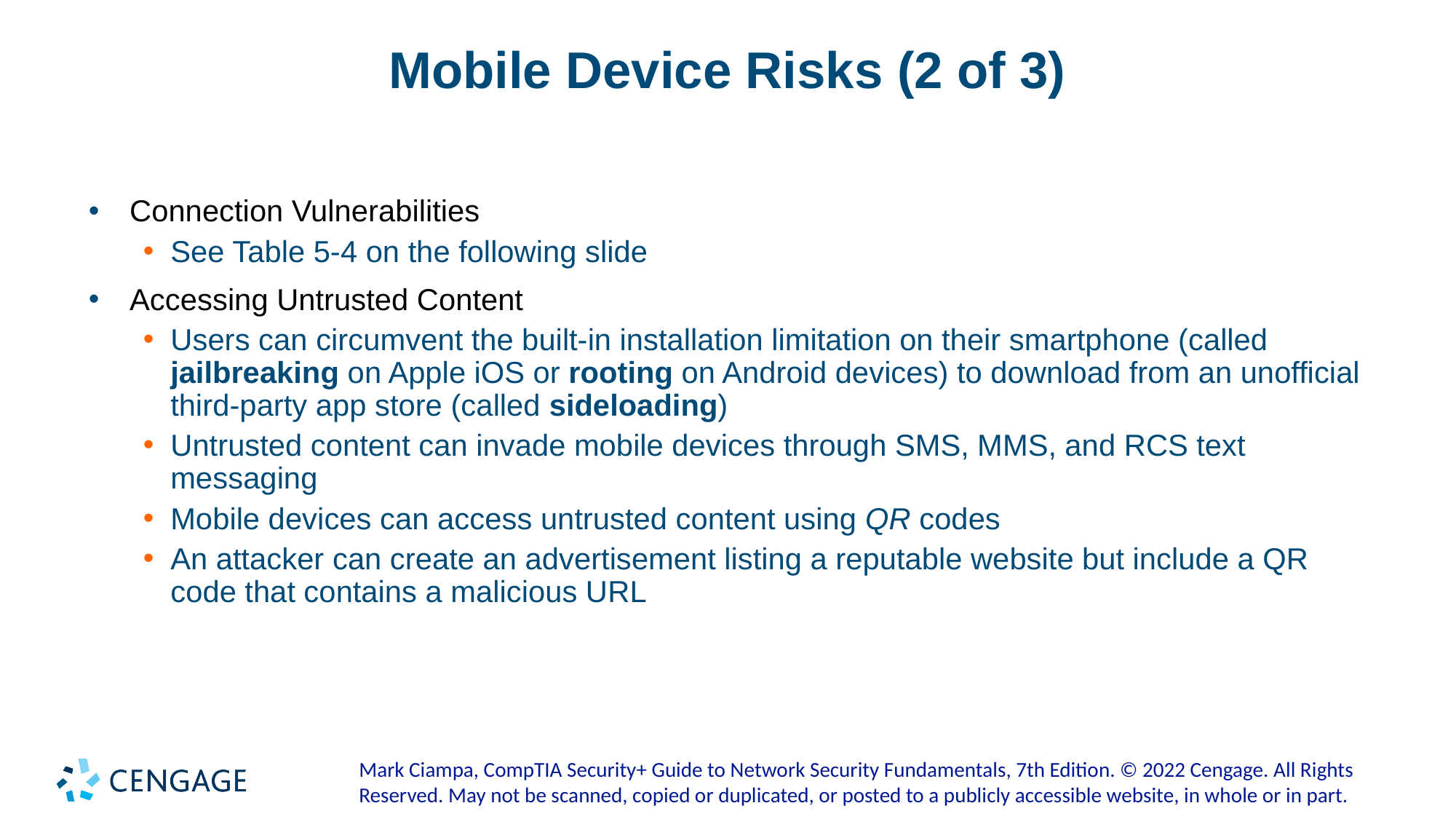

# Mobile Device Risks (2 of 3)
Connection Vulnerabilities
See Table 5-4 on the following slide
Accessing Untrusted Content
Users can circumvent the built-in installation limitation on their smartphone (called jailbreaking on Apple iOS or rooting on Android devices) to download from an unofficial third-party app store (called sideloading)
Untrusted content can invade mobile devices through SMS, MMS, and RCS text messaging
Mobile devices can access untrusted content using QR codes
An attacker can create an advertisement listing a reputable website but include a QR code that contains a malicious URL